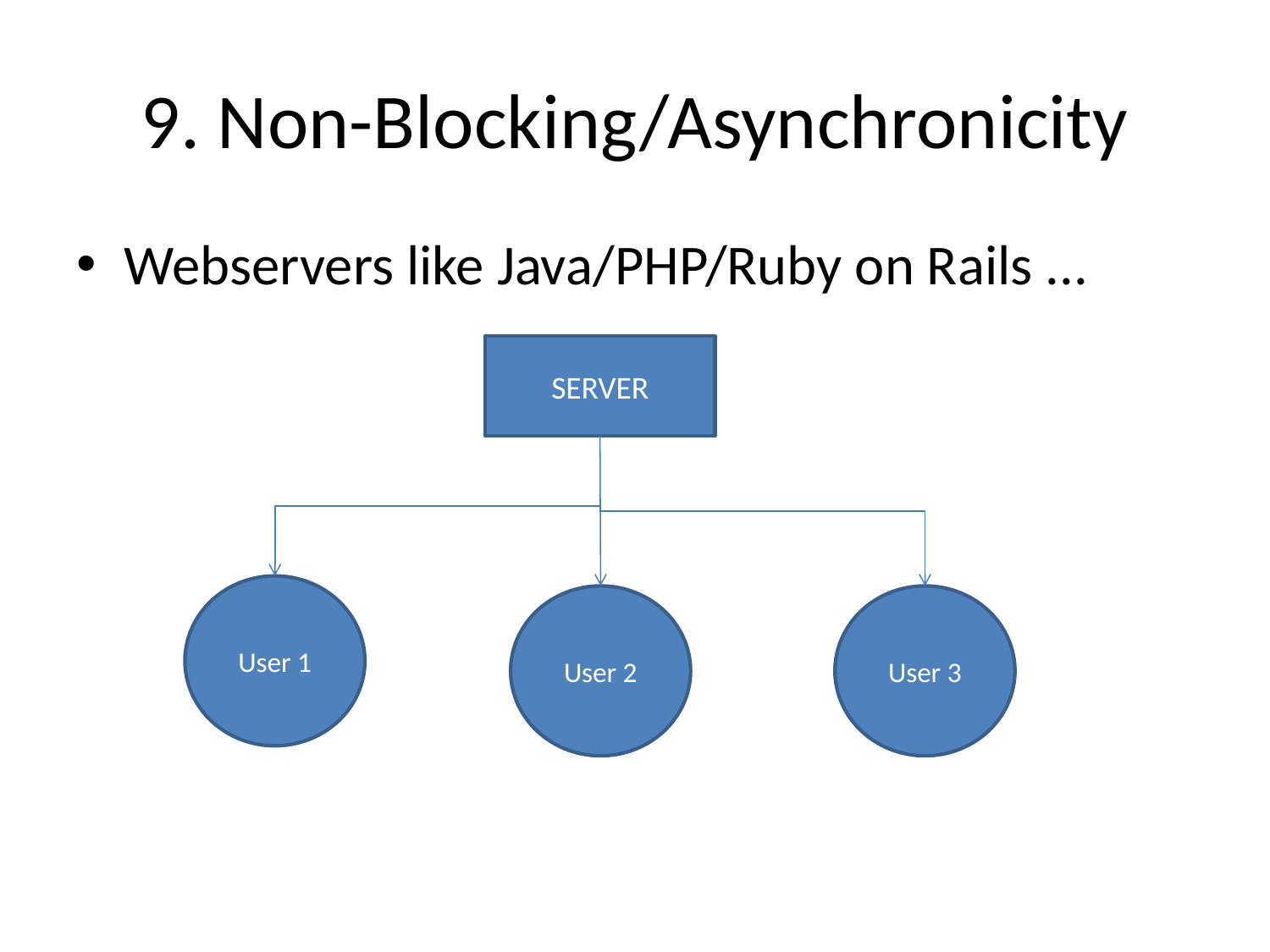

# 9. Non-Blocking/Asynchronicity
Webservers like Java/PHP/Ruby on Rails ...
SERVER
User 1
User 2
User 3